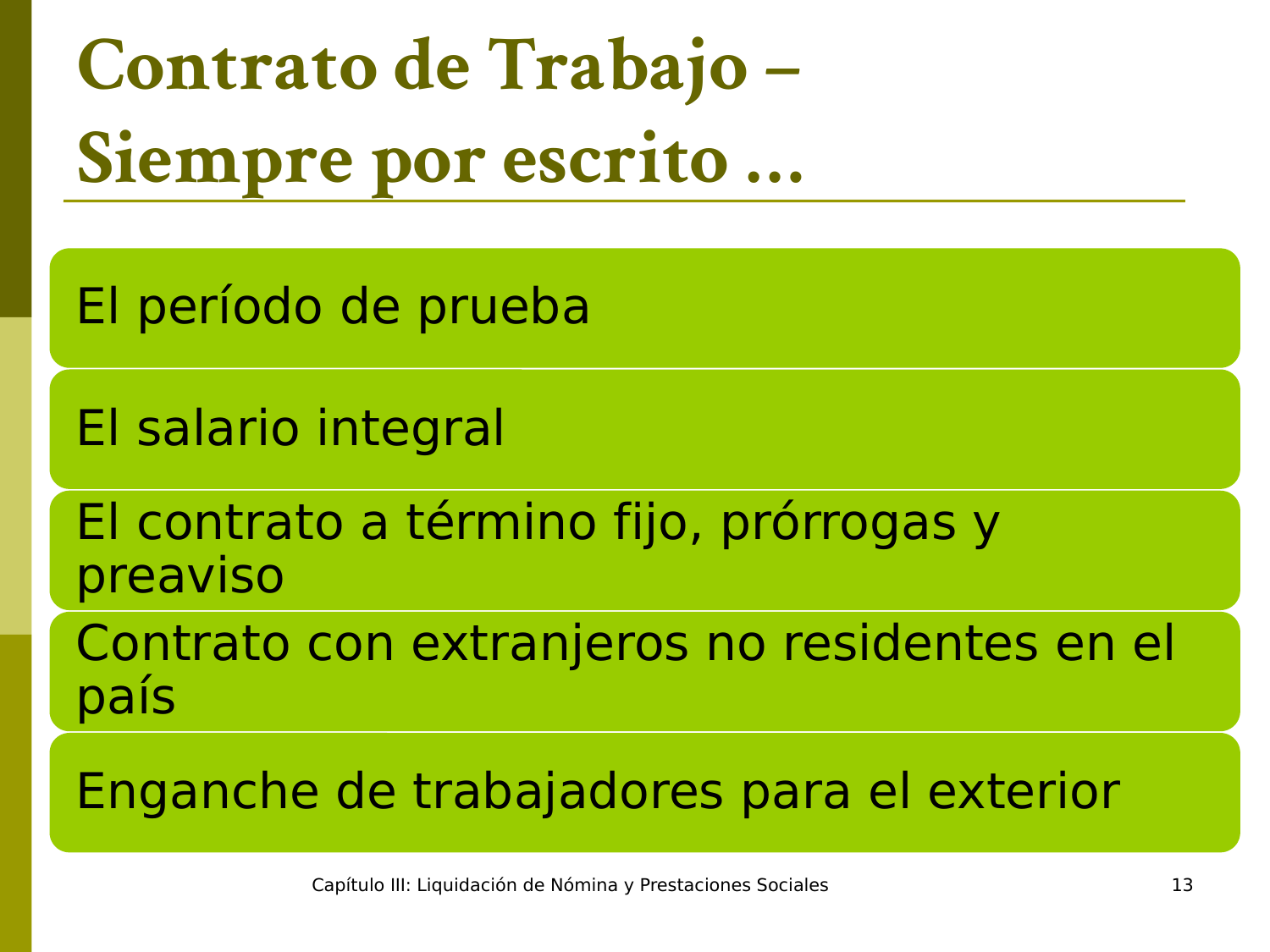

# Contrato de Trabajo – Siempre por escrito …
El período de prueba
El salario integral
El contrato a término fijo, prórrogas y preaviso
Contrato con extranjeros no residentes en el país
Enganche de trabajadores para el exterior
Capítulo III: Liquidación de Nómina y Prestaciones Sociales
13